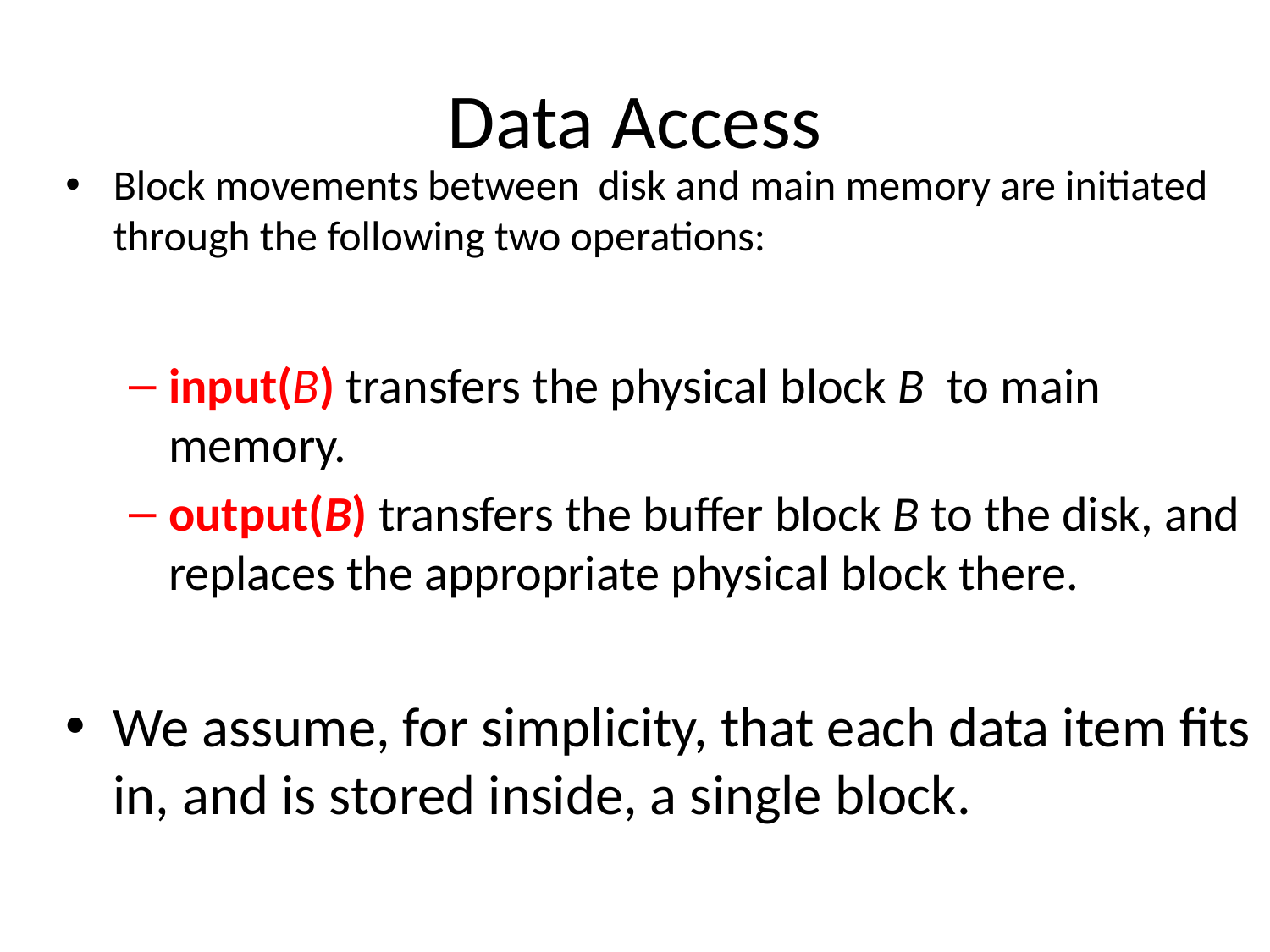

# Data Access
Block movements between  disk and main memory are initiated through the following two operations:

input(B) transfers the physical block B  to main memory.
output(B) transfers the buffer block B to the disk, and replaces the appropriate physical block there.

We assume, for simplicity, that each data item fits in, and is stored inside, a single block.